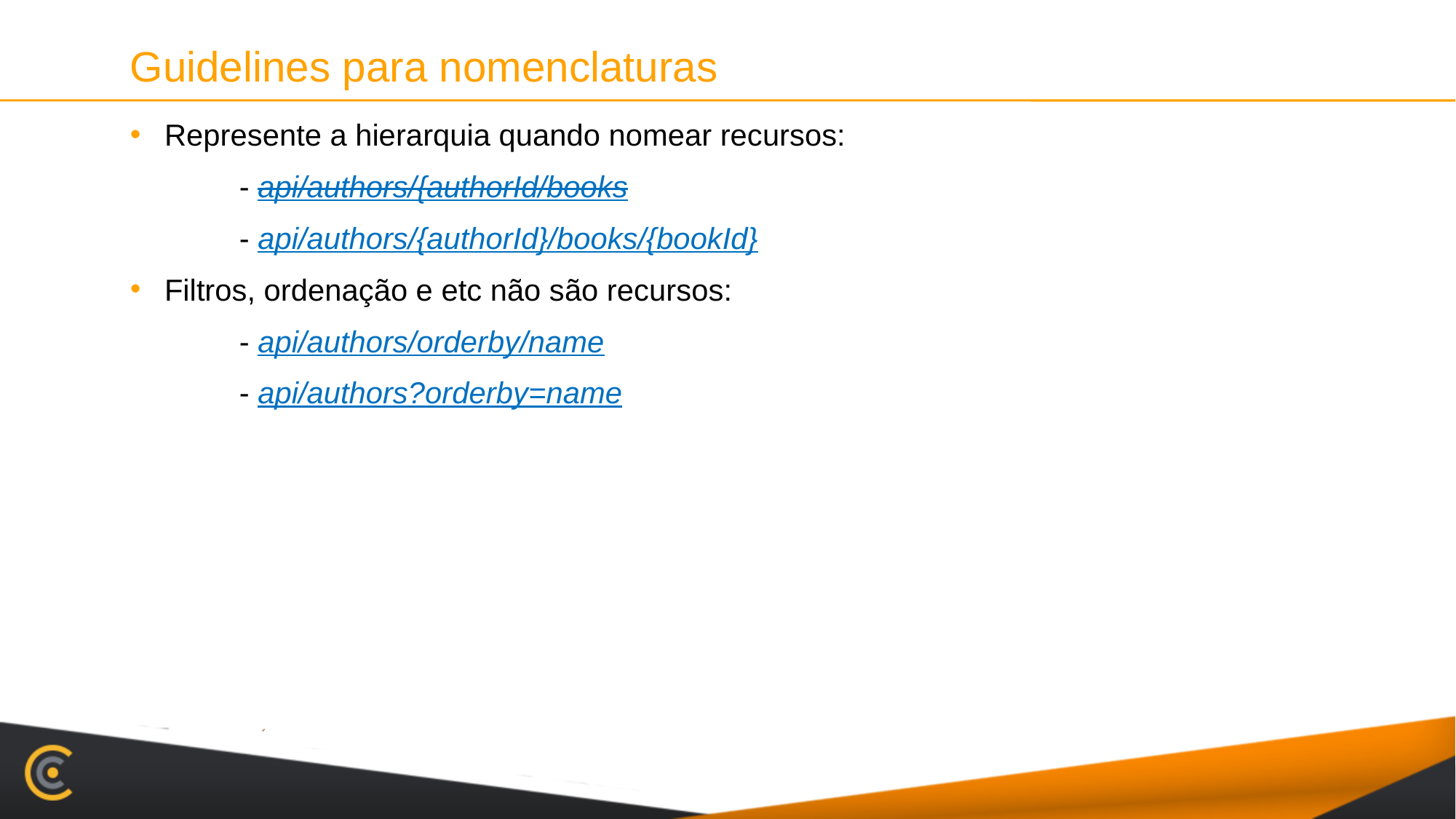

# Guidelines para nomenclaturas
Represente a hierarquia quando nomear recursos:
	- api/authors/{authorId/books
	- api/authors/{authorId}/books/{bookId}
Filtros, ordenação e etc não são recursos:
	- api/authors/orderby/name
	- api/authors?orderby=name